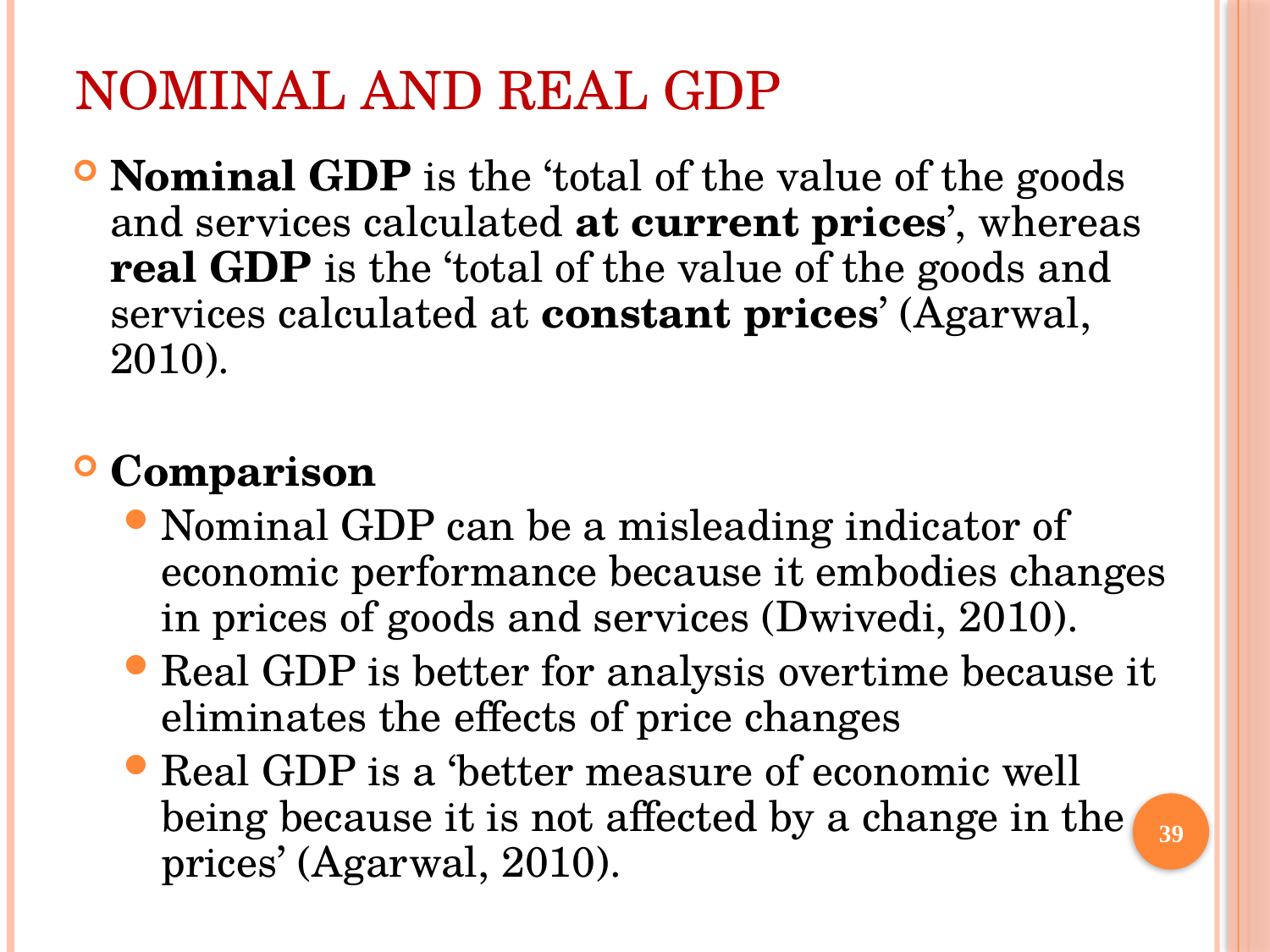

# Nominal and Real GDP
Nominal GDP is the ‘total of the value of the goods and services calculated at current prices’, whereas real GDP is the ‘total of the value of the goods and services calculated at constant prices’ (Agarwal, 2010).

Comparison
Nominal GDP can be a misleading indicator of economic performance because it embodies changes in prices of goods and services (Dwivedi, 2010).
Real GDP is better for analysis overtime because it eliminates the effects of price changes
Real GDP is a ‘better measure of economic well being because it is not affected by a change in the prices’ (Agarwal, 2010).

39